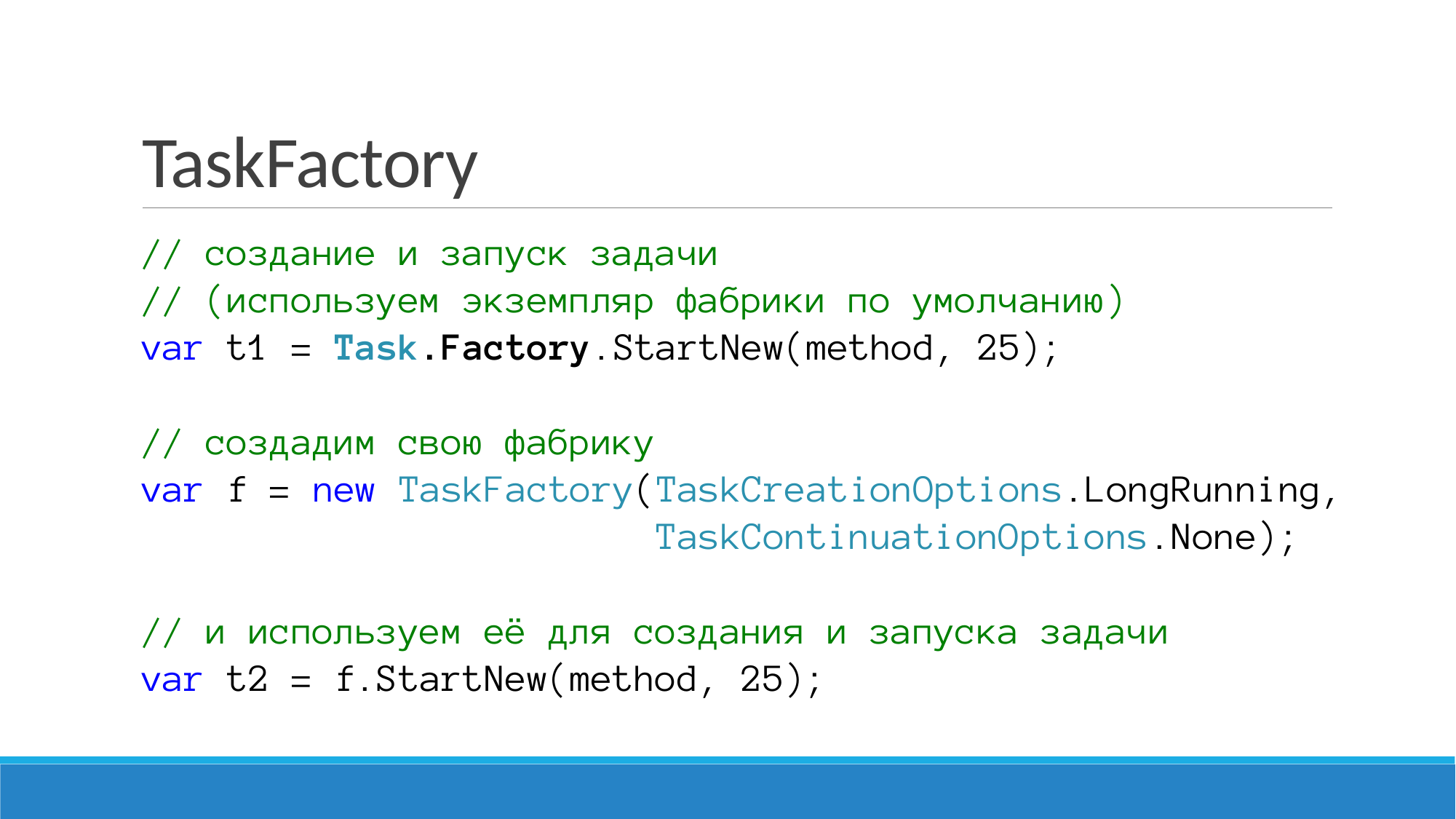

# TaskFactory
// создание и запуск задачи
// (используем экземпляр фабрики по умолчанию)
var t1 = Task.Factory.StartNew(method, 25);

// создадим свою фабрику
var f = new TaskFactory(TaskCreationOptions.LongRunning,
                        TaskContinuationOptions.None);

// и используем её для создания и запуска задачи
var t2 = f.StartNew(method, 25);